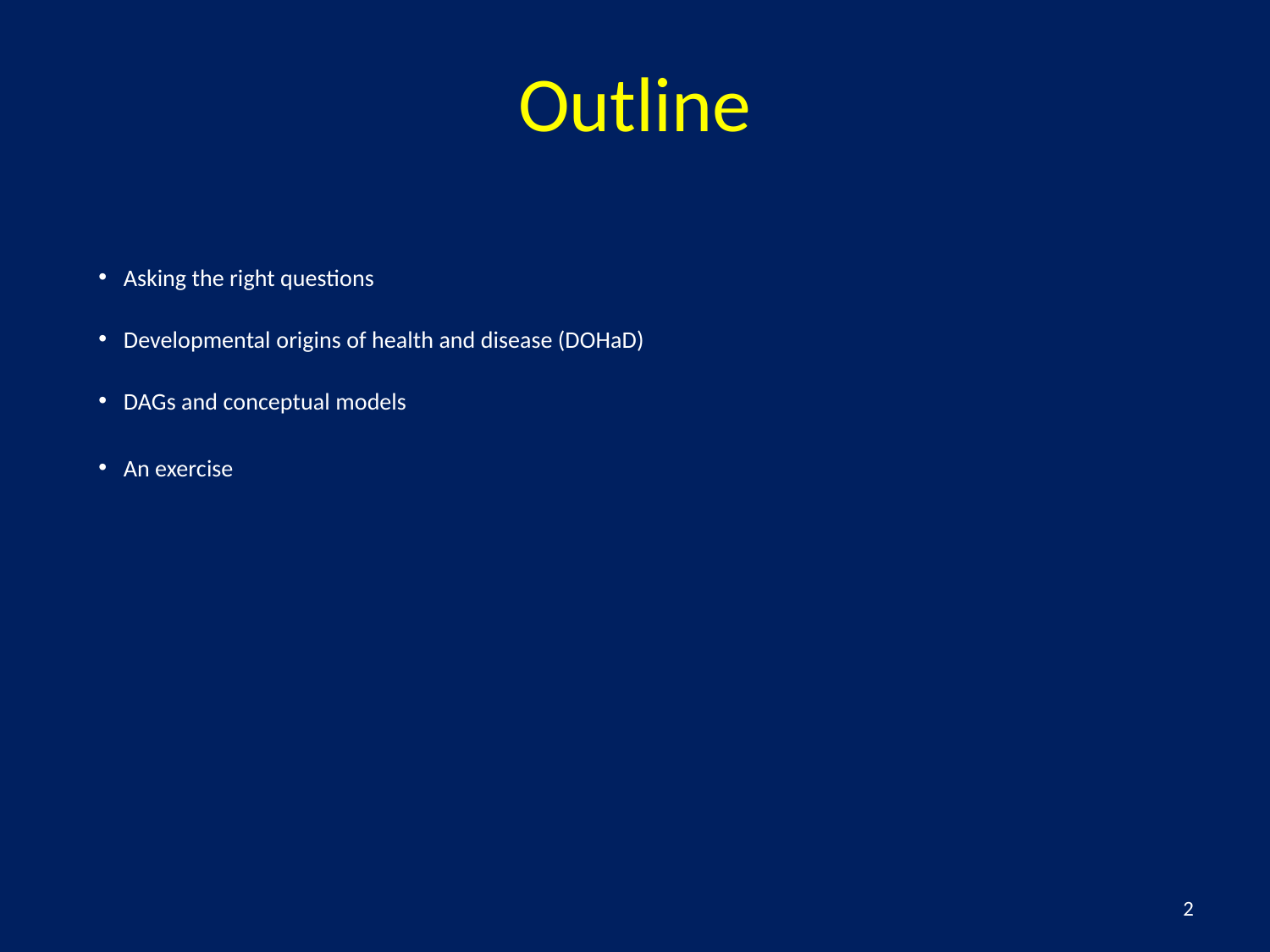

# Outline

Asking the right questions
Developmental origins of health and disease (DOHaD)
DAGs and conceptual models

An exercise

Questions
2